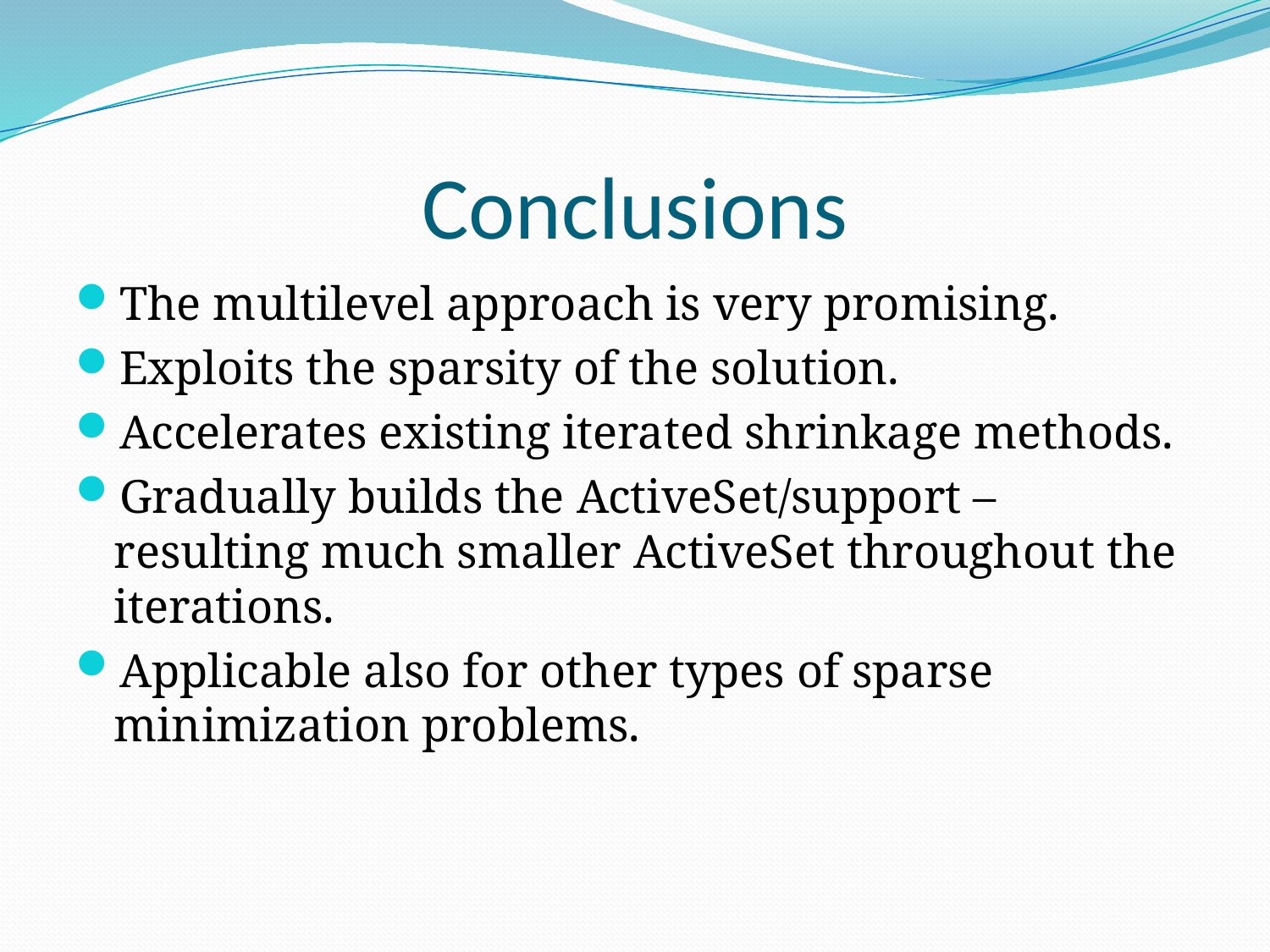

# Conclusions
The multilevel approach is very promising.
Exploits the sparsity of the solution.
Accelerates existing iterated shrinkage methods.
Gradually builds the ActiveSet/support – resulting much smaller ActiveSet throughout the iterations.
Applicable also for other types of sparse minimization problems.